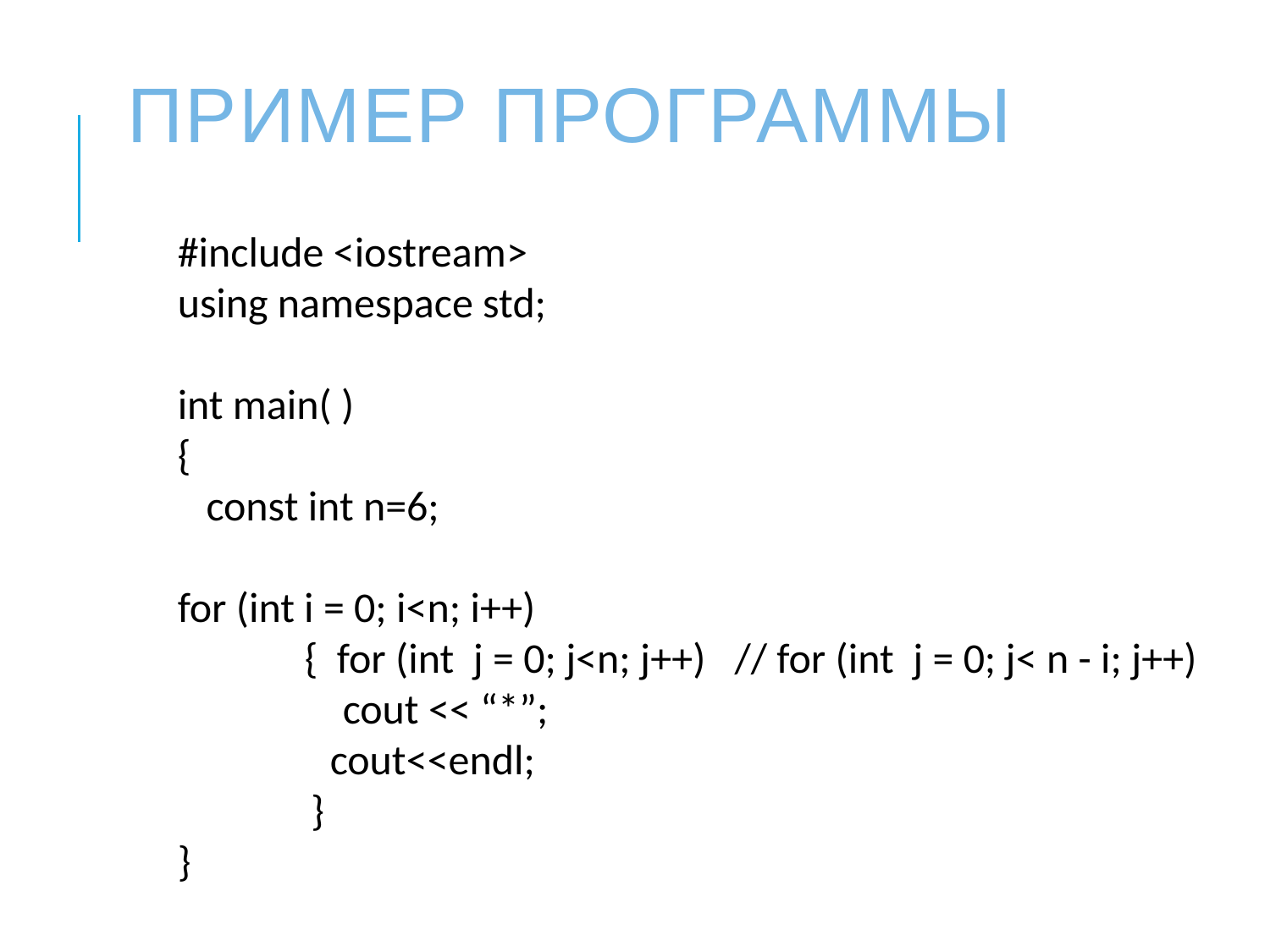

# Пример программы
#include <iostream>
using namespace std;

int main( )
{
   const int n=6;

for (int i = 0; i<n; i++)
	{  for (int  j = 0; j<n; j++)   // for (int  j = 0; j< n - i; j++)
	    cout << “*”;
                cout<<endl;
              }
}